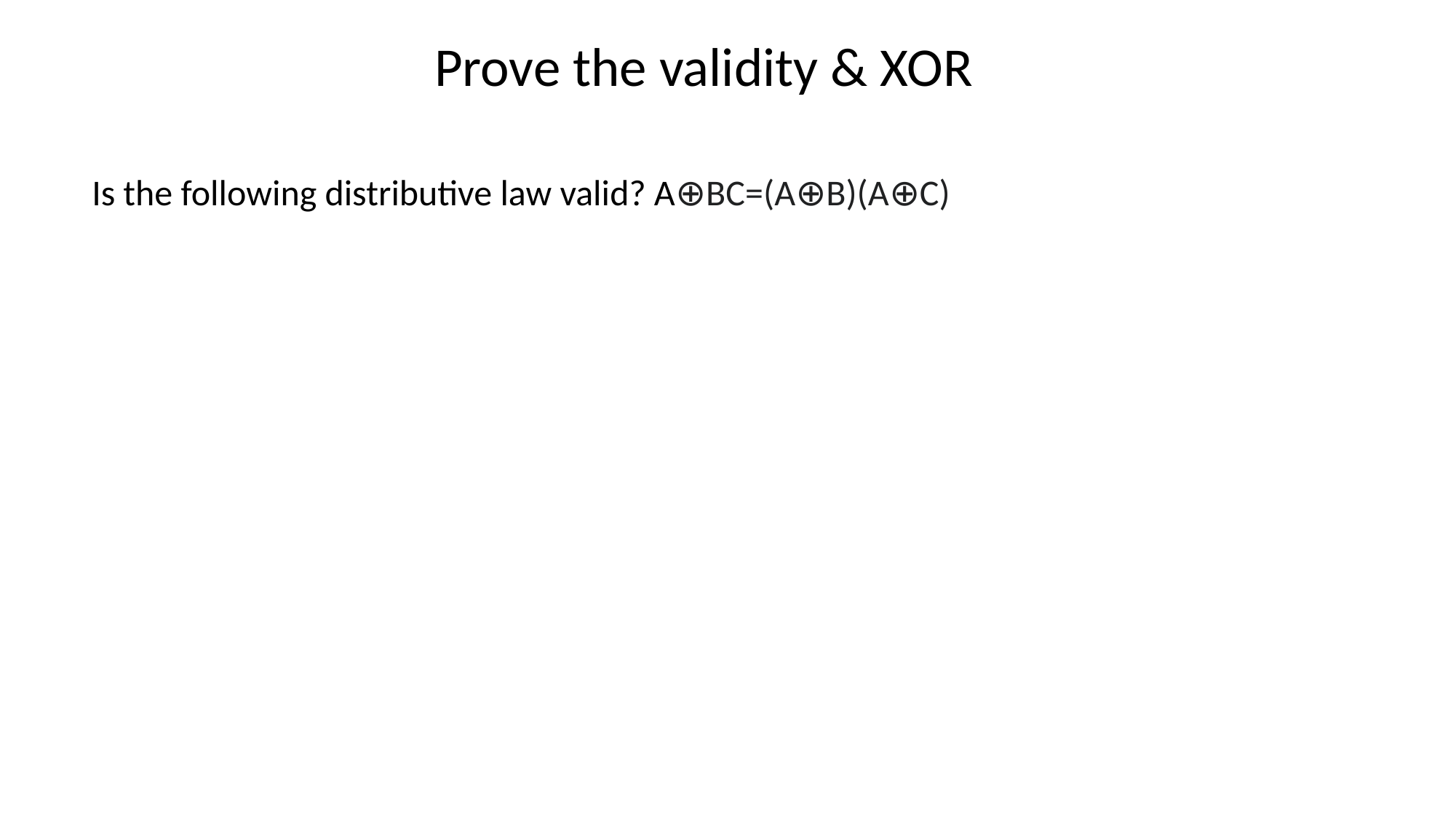

Prove the validity & XOR
Is the following distributive law valid? A⊕BC=(A⊕B)(A⊕C)